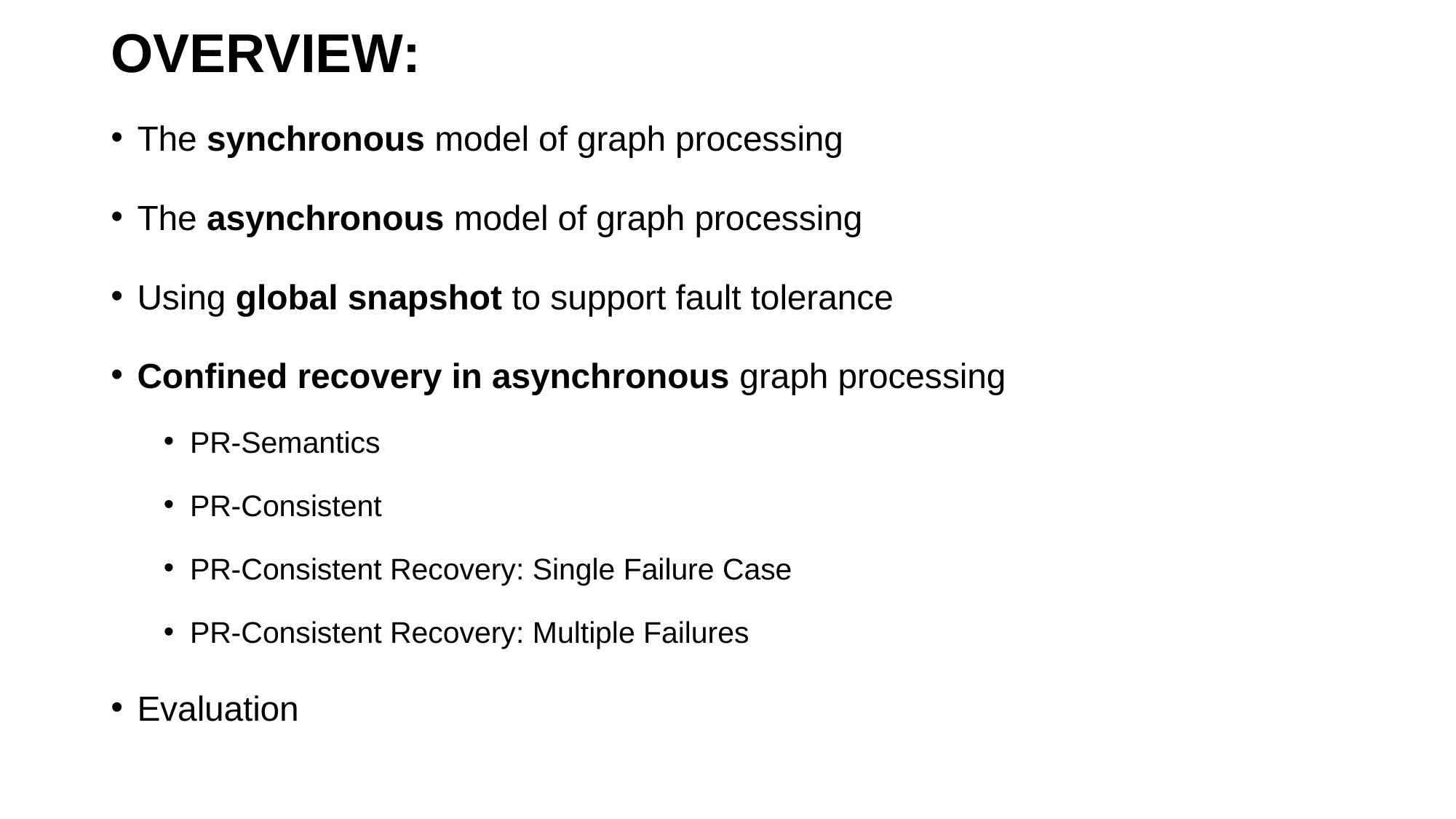

# OVERVIEW:
The synchronous model of graph processing
The asynchronous model of graph processing
Using global snapshot to support fault tolerance
Confined recovery in asynchronous graph processing
PR-Semantics
PR-Consistent
PR-Consistent Recovery: Single Failure Case
PR-Consistent Recovery: Multiple Failures
Evaluation